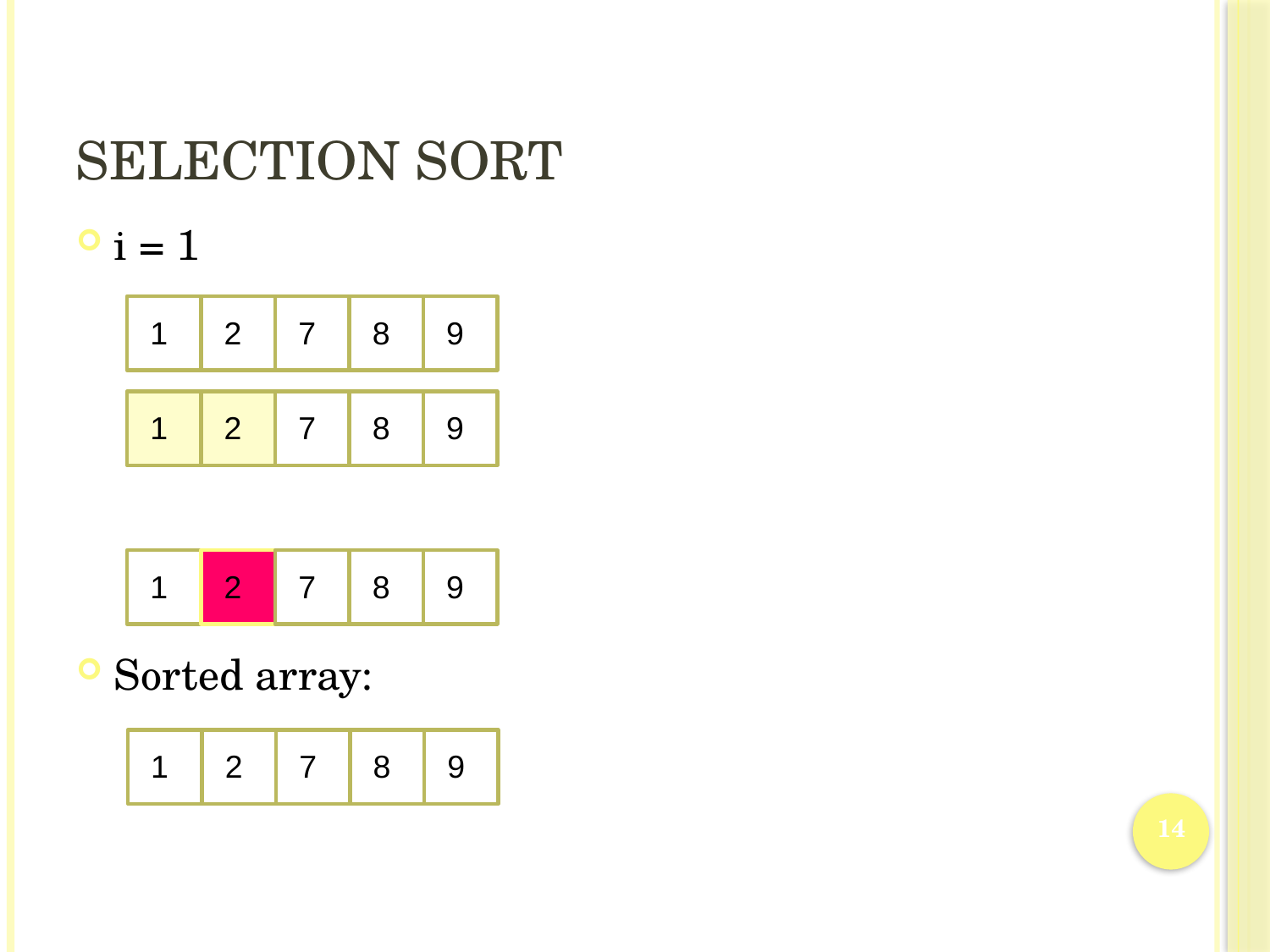

# Selection Sort
i = 1

Sorted array:

1
2
7
8
9

1
2
7
8
9

1
2
7
8
9

1
2
7
8
9
14